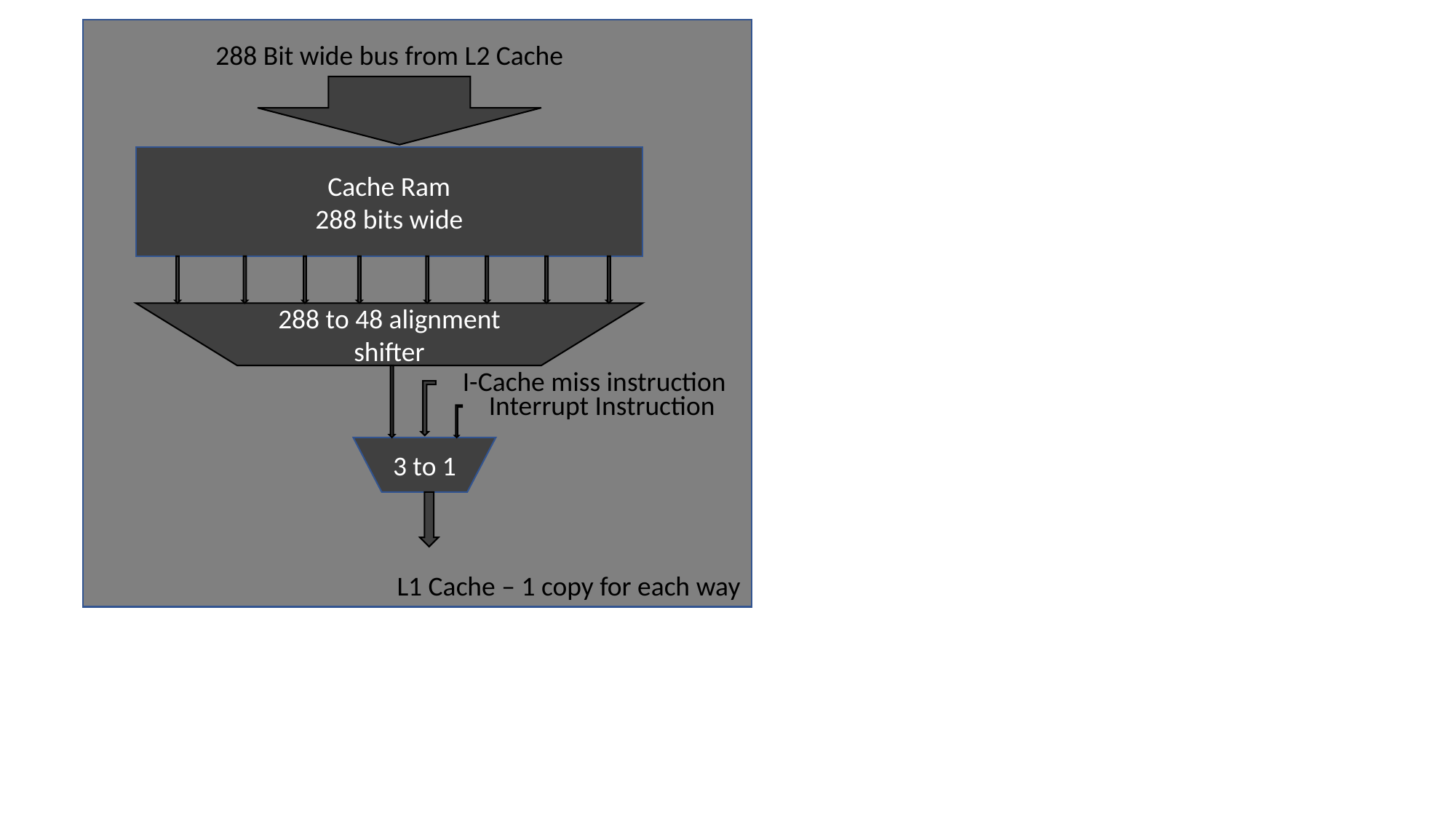

L1 Cache – 1 copy for each way
288 Bit wide bus from L2 Cache

Cache Ram
288 bits wide

288 to 48 alignment shifter
I-Cache miss instruction

Interrupt Instruction

3 to 1